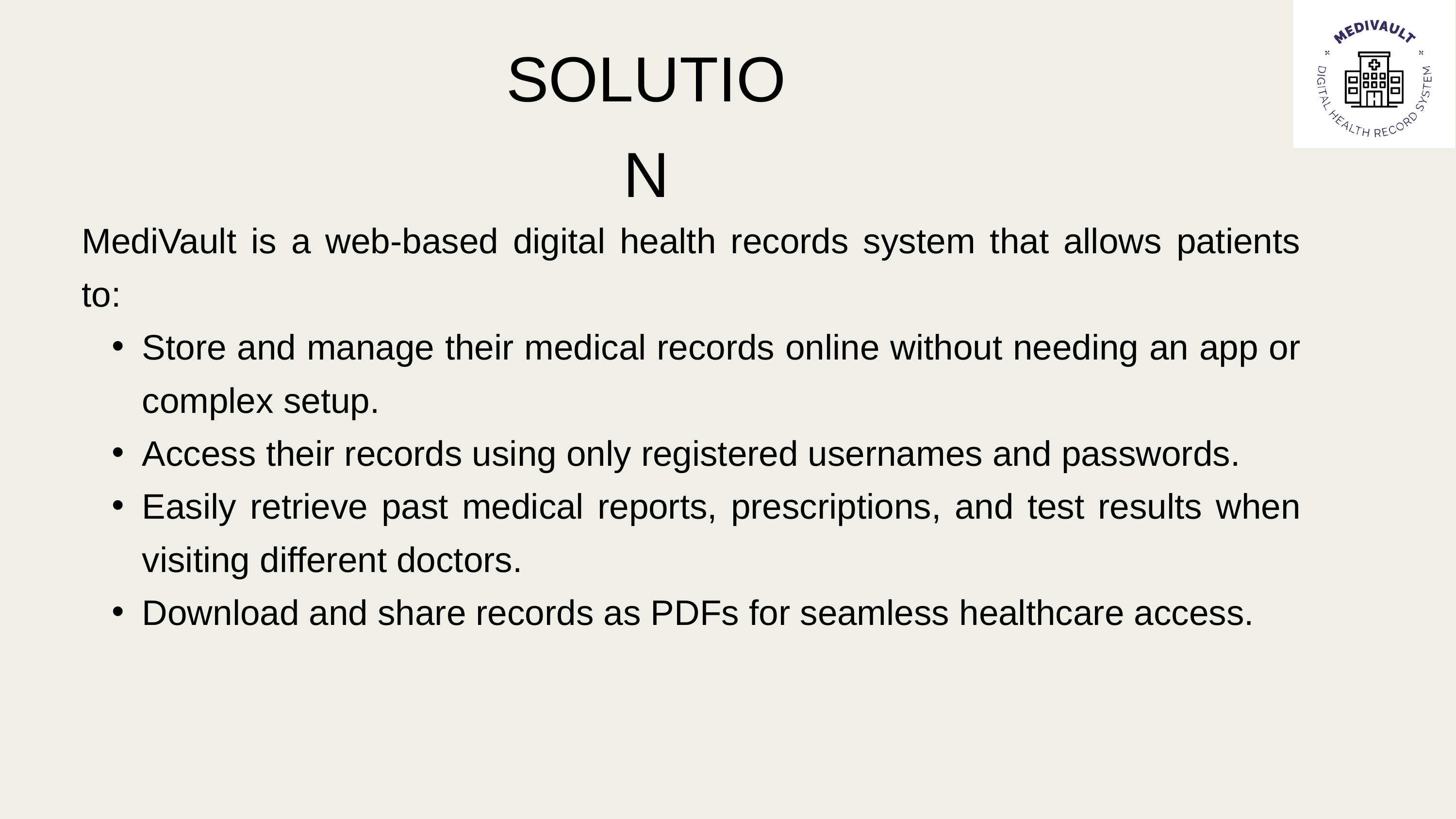

SOLUTION
MediVault is a web-based digital health records system that allows patients to:
Store and manage their medical records online without needing an app or complex setup.
Access their records using only registered usernames and passwords.
Easily retrieve past medical reports, prescriptions, and test results when visiting different doctors.
Download and share records as PDFs for seamless healthcare access.